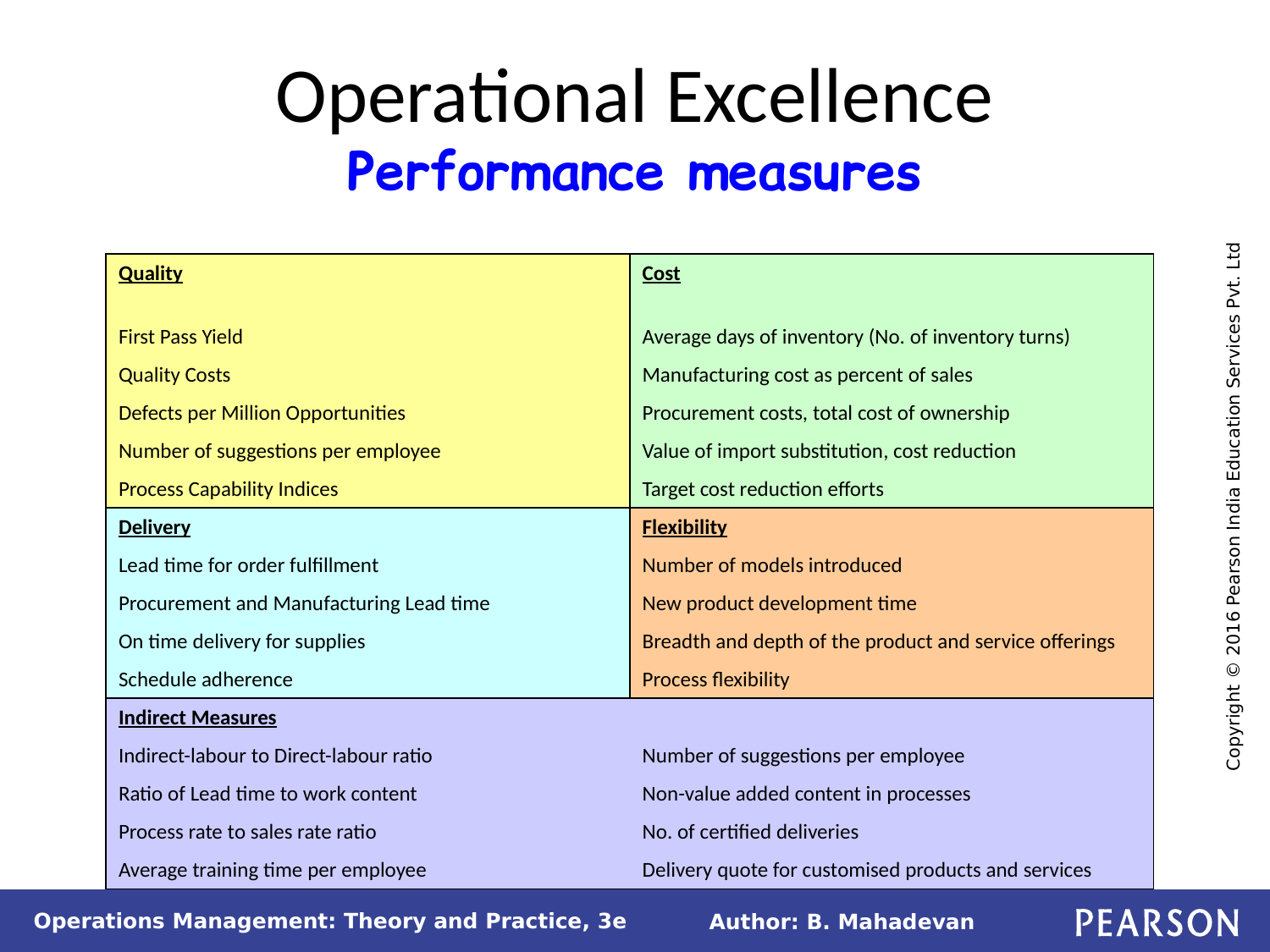

# Operational Excellence Performance measures
| Quality | Cost |
| --- | --- |
| First Pass Yield | Average days of inventory (No. of inventory turns) |
| Quality Costs | Manufacturing cost as percent of sales |
| Defects per Million Opportunities | Procurement costs, total cost of ownership |
| Number of suggestions per employee | Value of import substitution, cost reduction |
| Process Capability Indices | Target cost reduction efforts |
| Delivery | Flexibility |
| Lead time for order fulfillment | Number of models introduced |
| Procurement and Manufacturing Lead time | New product development time |
| On time delivery for supplies | Breadth and depth of the product and service offerings |
| Schedule adherence | Process flexibility |
| Indirect Measures |  |
| Indirect-labour to Direct-labour ratio | Number of suggestions per employee |
| Ratio of Lead time to work content | Non-value added content in processes |
| Process rate to sales rate ratio | No. of certified deliveries |
| Average training time per employee | Delivery quote for customised products and services |